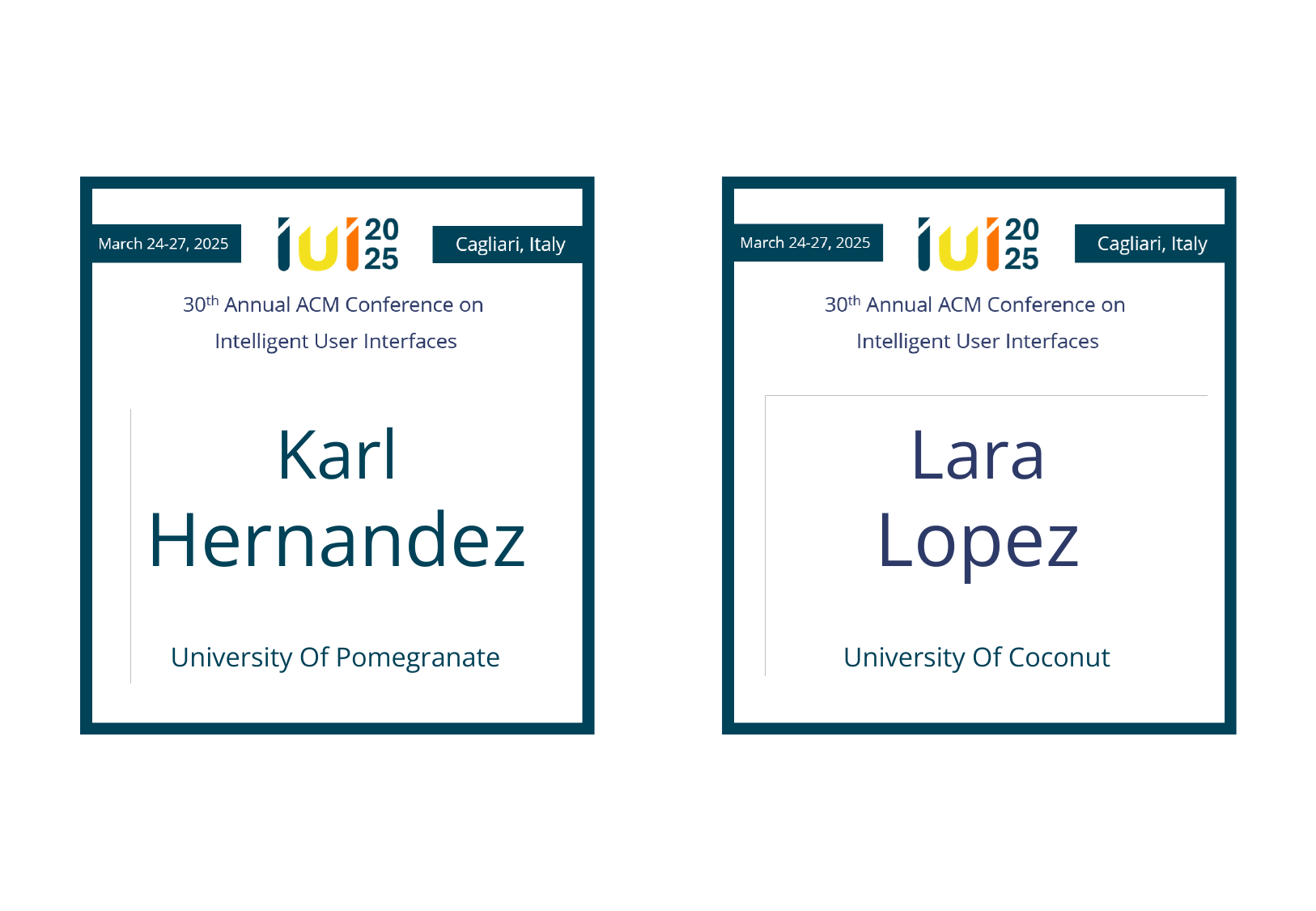

Karl
Hernandez
Lara
Lopez
University Of Pomegranate
University Of Coconut